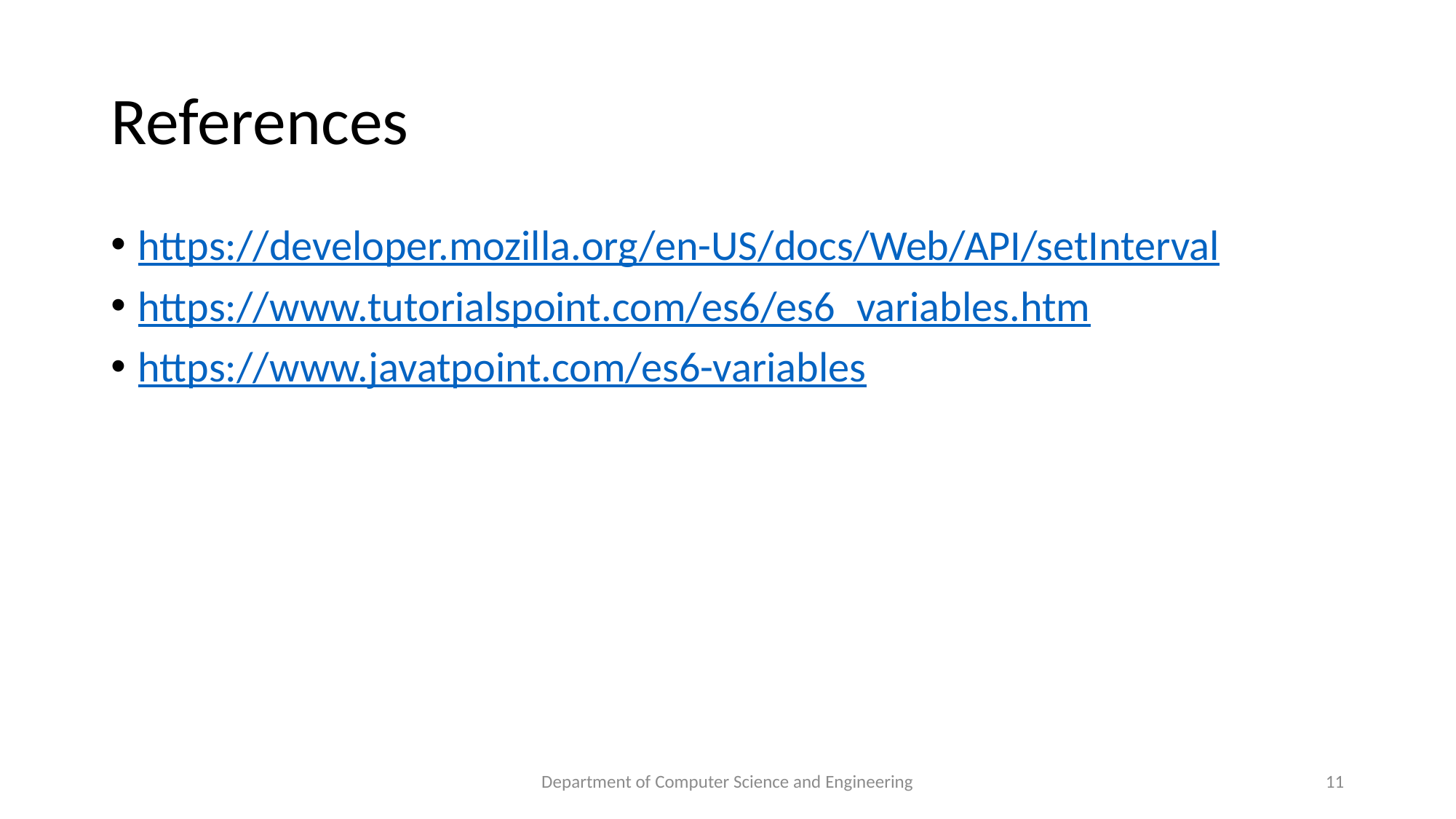

# References
https://developer.mozilla.org/en-US/docs/Web/API/setInterval
https://www.tutorialspoint.com/es6/es6_variables.htm
https://www.javatpoint.com/es6-variables

Department of Computer Science and Engineering
11